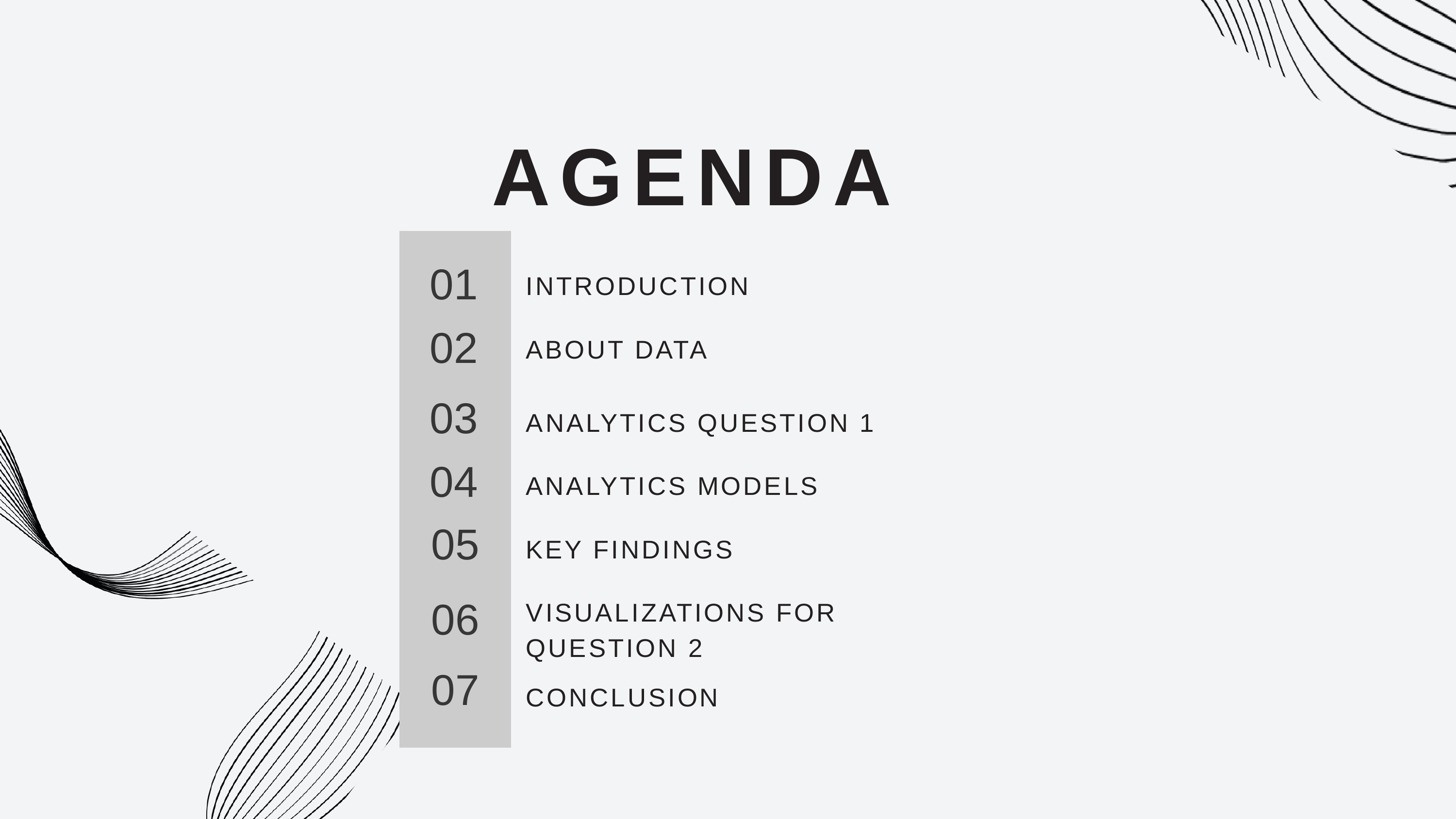

AGENDA

01
INTRODUCTION
02
ABOUT DATA
03
ANALYTICS QUESTION 1

04
ANALYTICS MODELS
05
KEY FINDINGS
06
VISUALIZATIONS FOR QUESTION 2
07
CONCLUSION